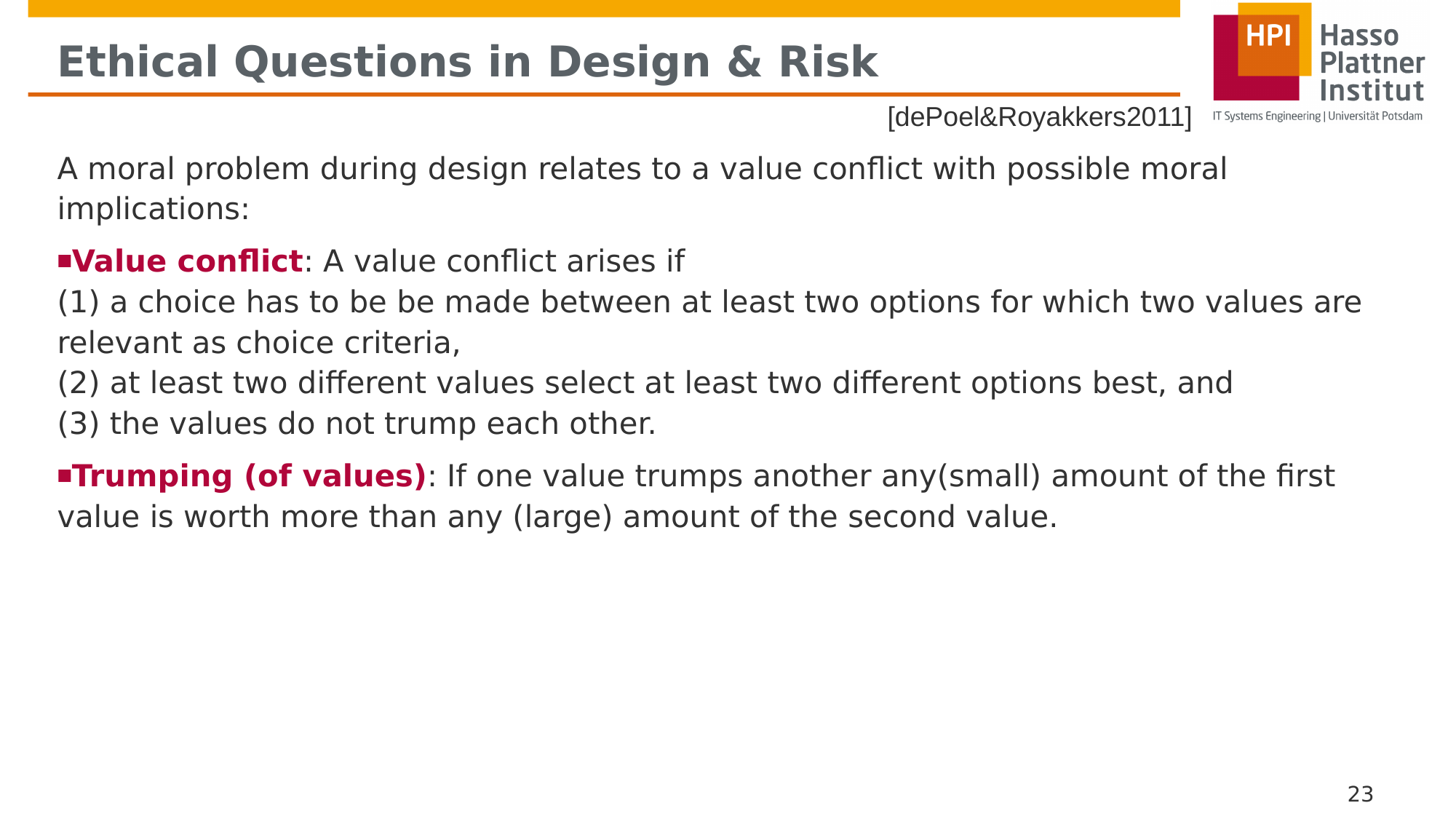

# Ethical Questions in Design & Risk
[dePoel&Royakkers2011]
A moral problem during design relates to a value conflict with possible moral implications:
Value conflict: A value conflict arises if
(1) a choice has to be be made between at least two options for which two values are relevant as choice criteria,
(2) at least two different values select at least two different options best, and
(3) the values do not trump each other.
Trumping (of values): If one value trumps another any(small) amount of the first value is worth more than any (large) amount of the second value.

23